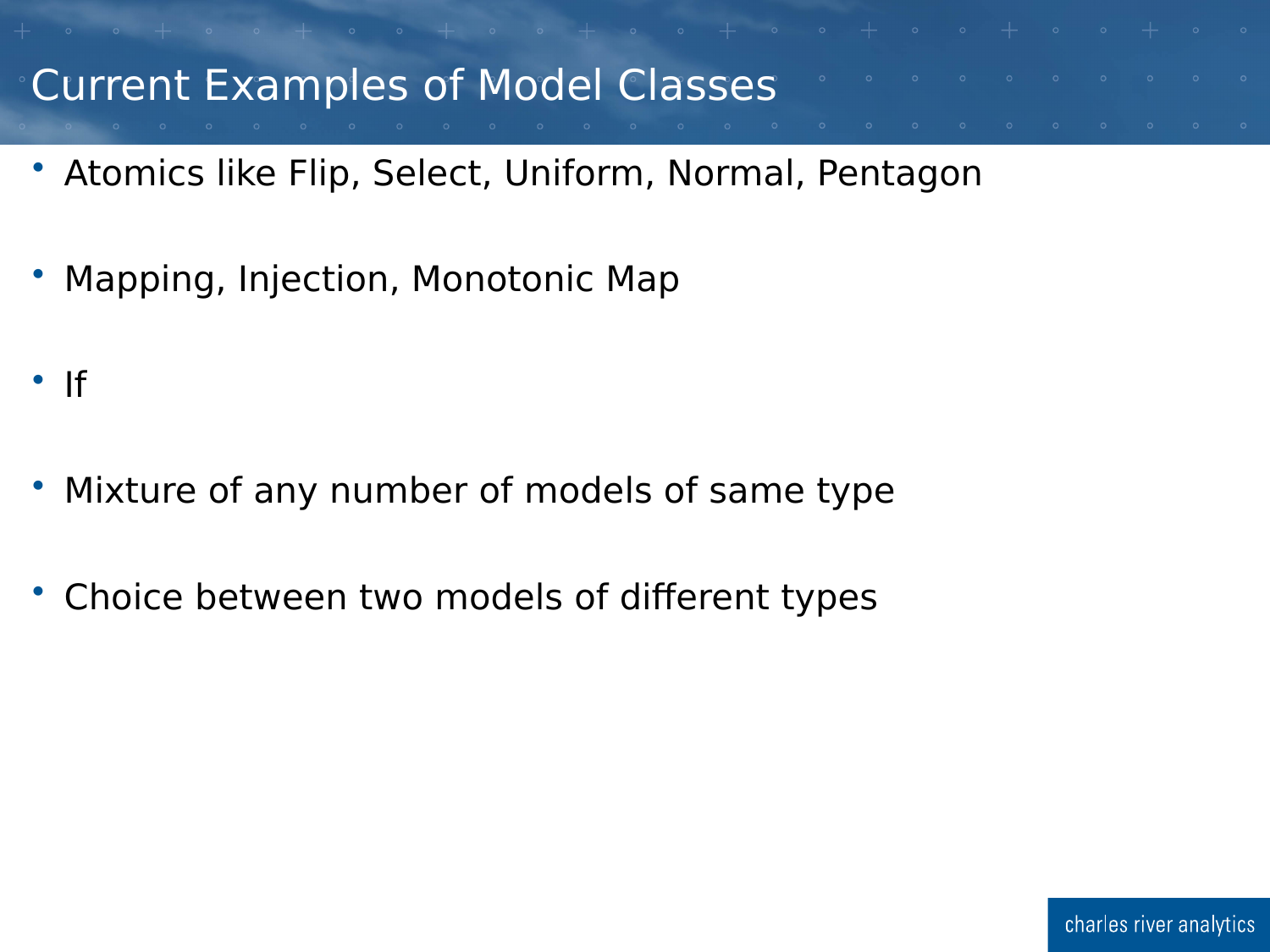

# Current Examples of Model Classes
Atomics like Flip, Select, Uniform, Normal, Pentagon

Mapping, Injection, Monotonic Map

If

Mixture of any number of models of same type

Choice between two models of different types